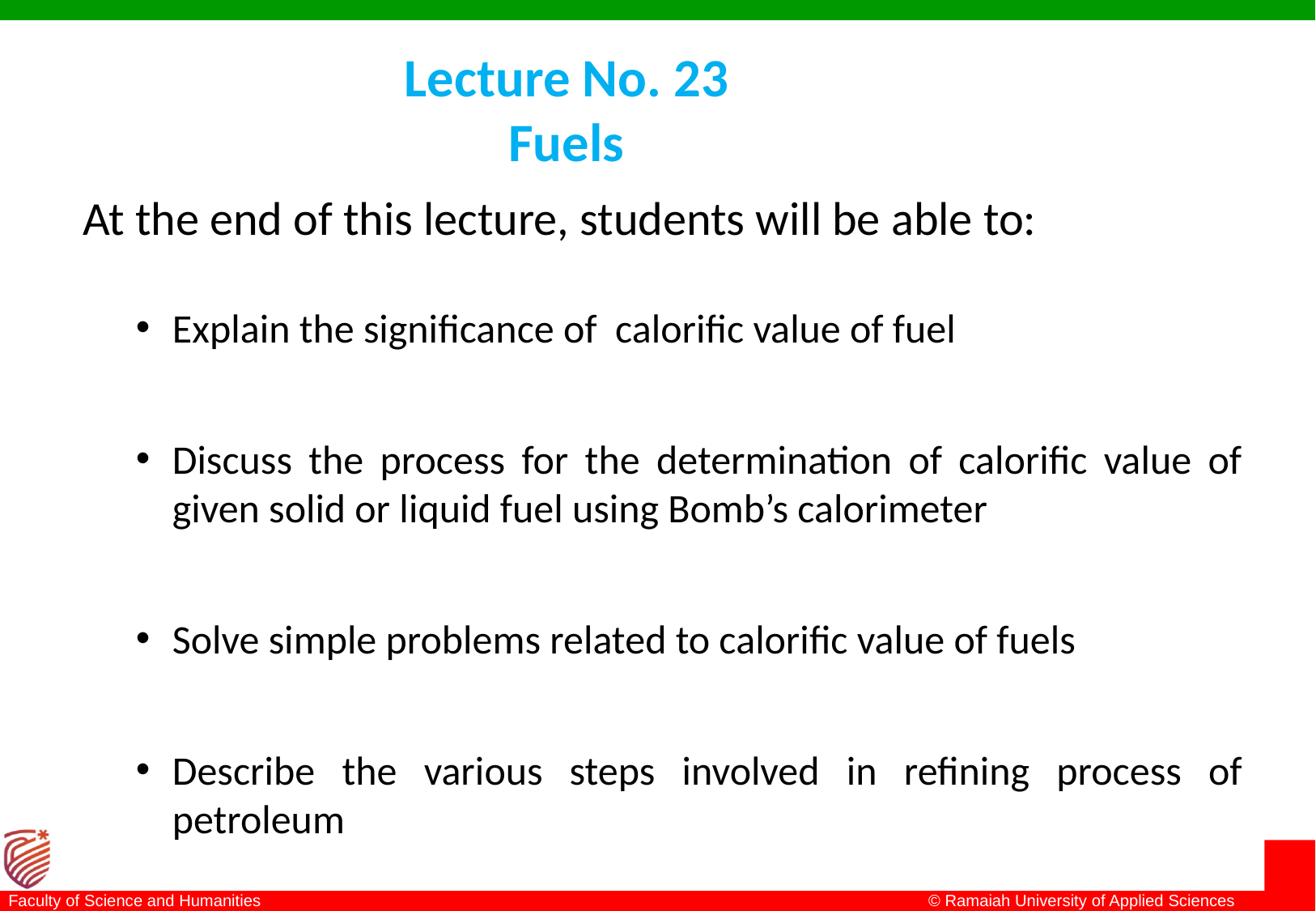

# Lecture No. 23 Fuels
At the end of this lecture, students will be able to:

Explain the significance of  calorific value of fuel

Discuss the process for the determination of calorific value of given solid or liquid fuel using Bomb’s calorimeter

Solve simple problems related to calorific value of fuels

Describe the various steps involved in refining process of petroleum